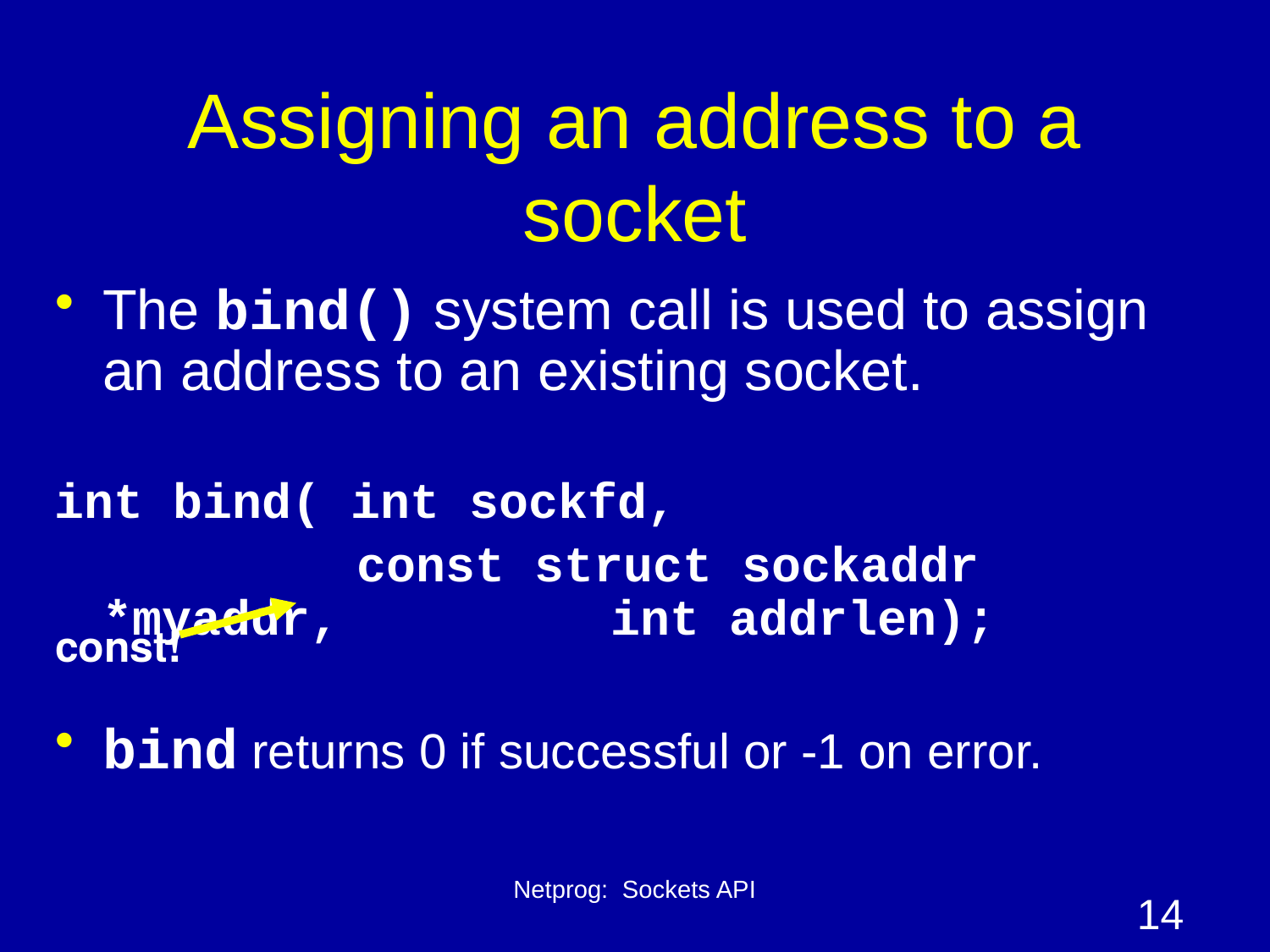

# Assigning an address to a socket
The bind() system call is used to assign an address to an existing socket.

int bind( int sockfd,
			const struct sockaddr *myaddr,   		int addrlen);

bind returns 0 if successful or -1 on error.

const!
Netprog:  Sockets API